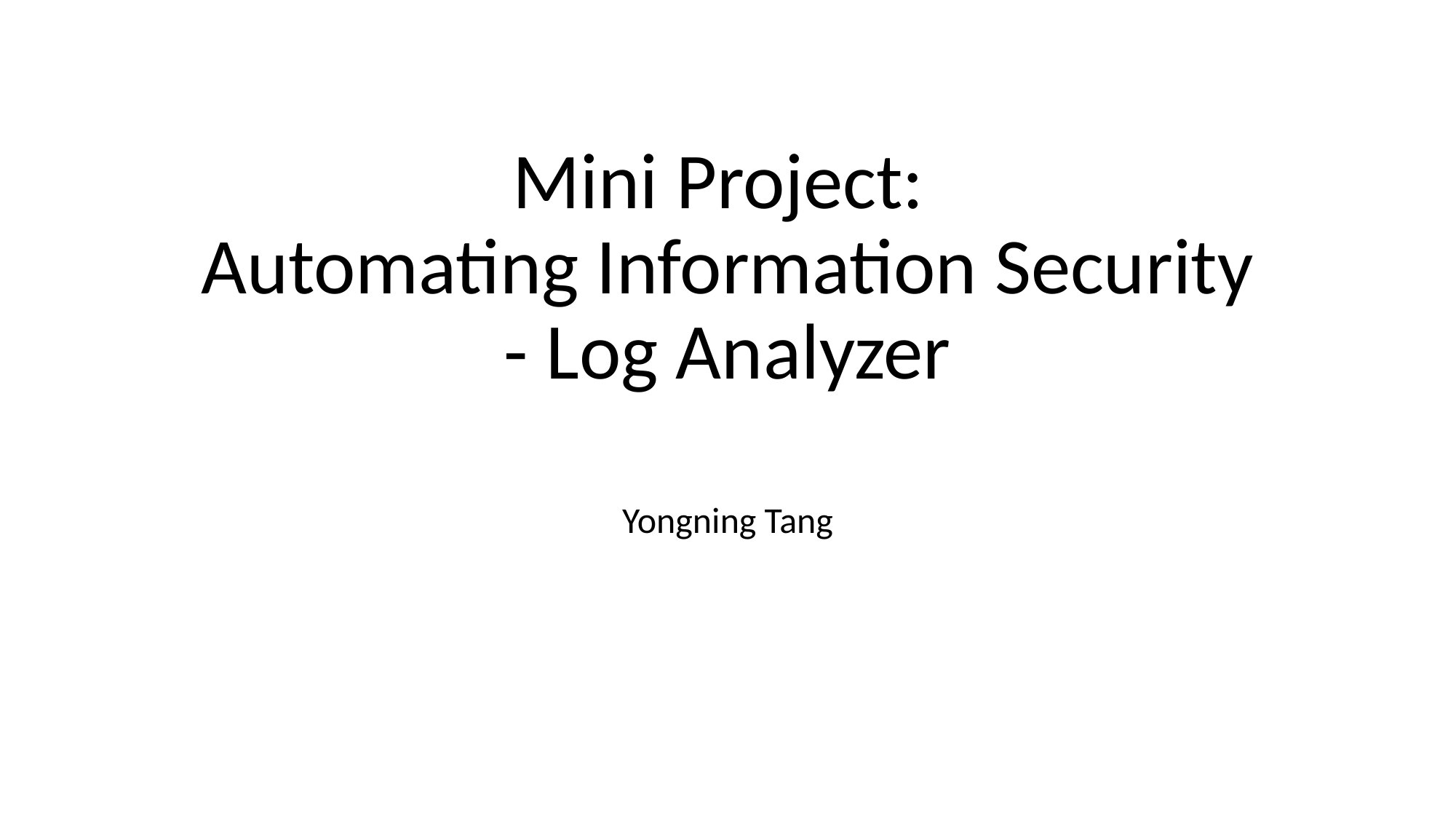

# Mini Project: Automating Information Security - Log Analyzer
Yongning Tang